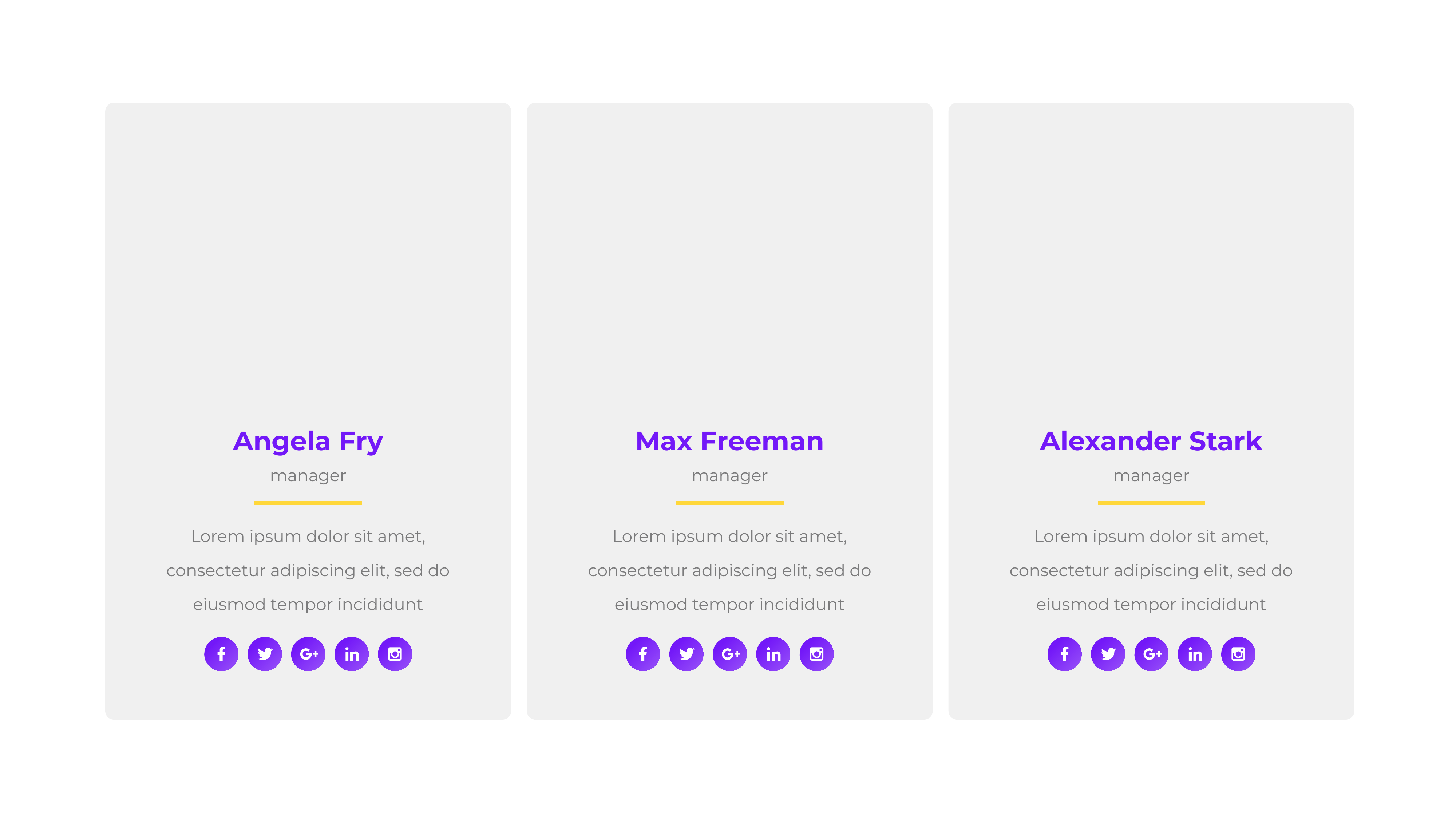

Angela Fry
manager
Lorem ipsum dolor sit amet, consectetur adipiscing elit, sed do eiusmod tempor incididunt

Max Freeman
manager
Lorem ipsum dolor sit amet, consectetur adipiscing elit, sed do eiusmod tempor incididunt

Alexander Stark
manager
Lorem ipsum dolor sit amet, consectetur adipiscing elit, sed do eiusmod tempor incididunt